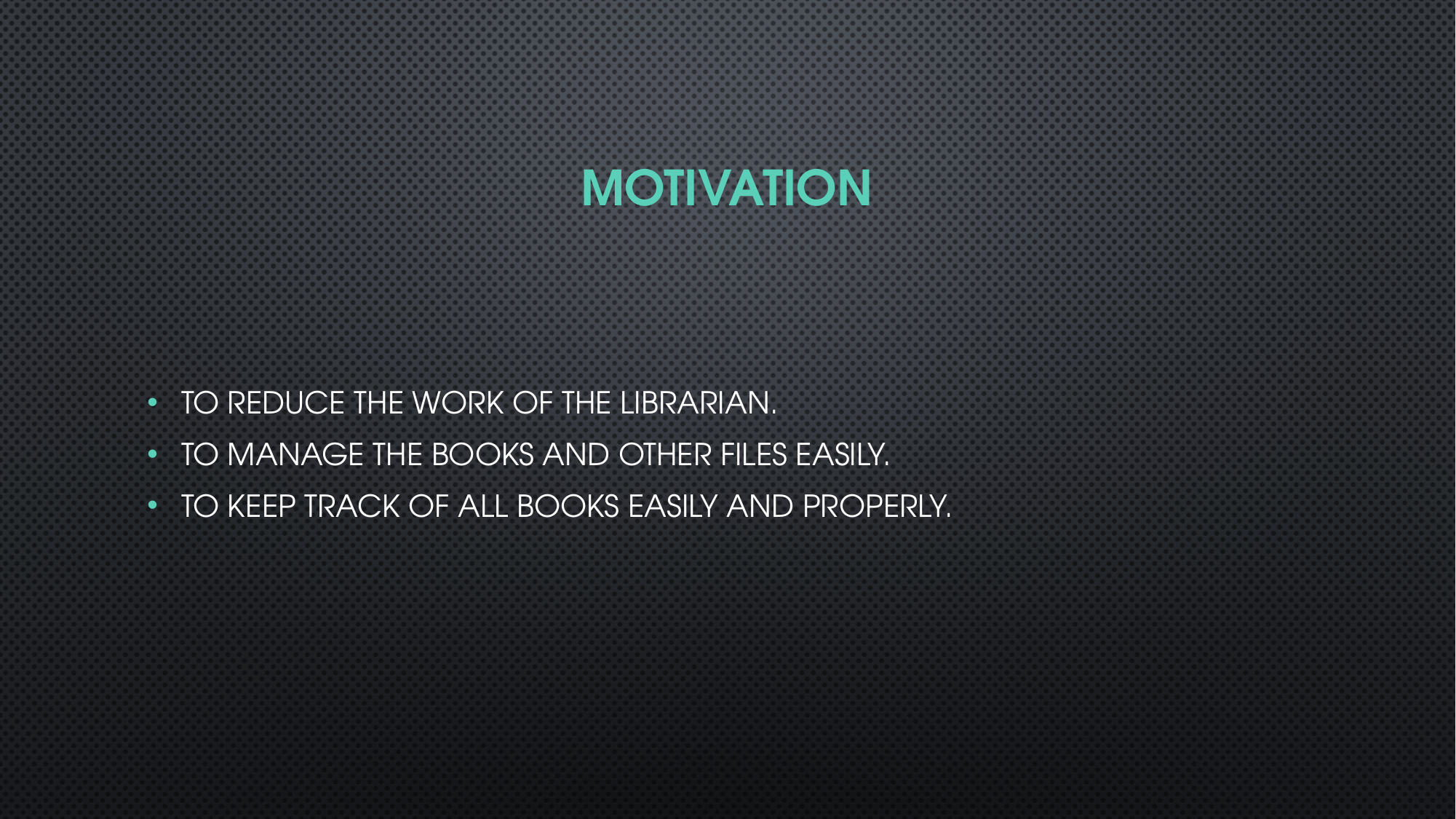

# Motivation
To reduce the work of the librarian.
To manage the books and other files easily.
To keep track of all books easily and properly.